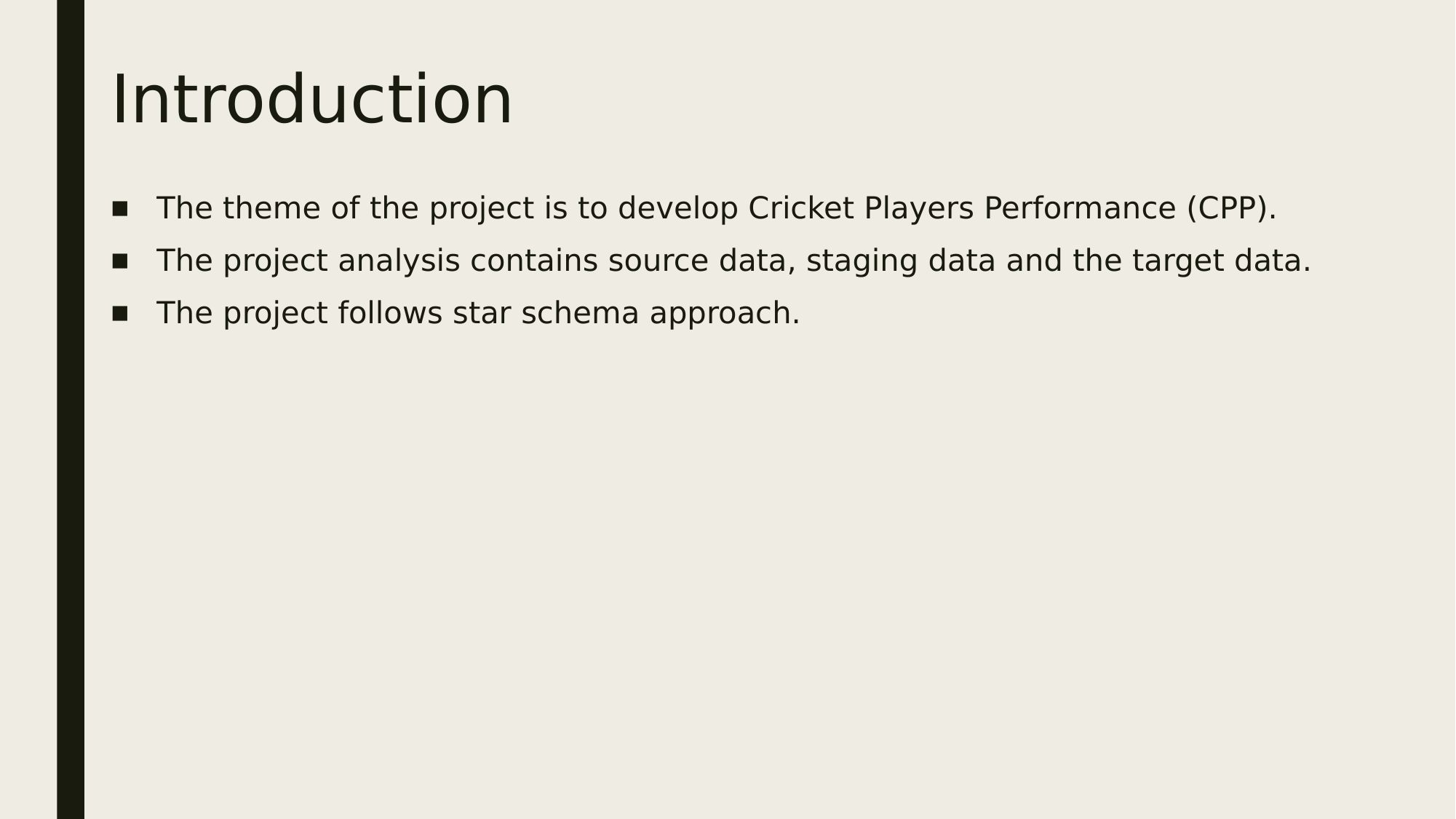

# Introduction
The theme of the project is to develop Cricket Players Performance (CPP).
The project analysis contains source data, staging data and the target data.
The project follows star schema approach.